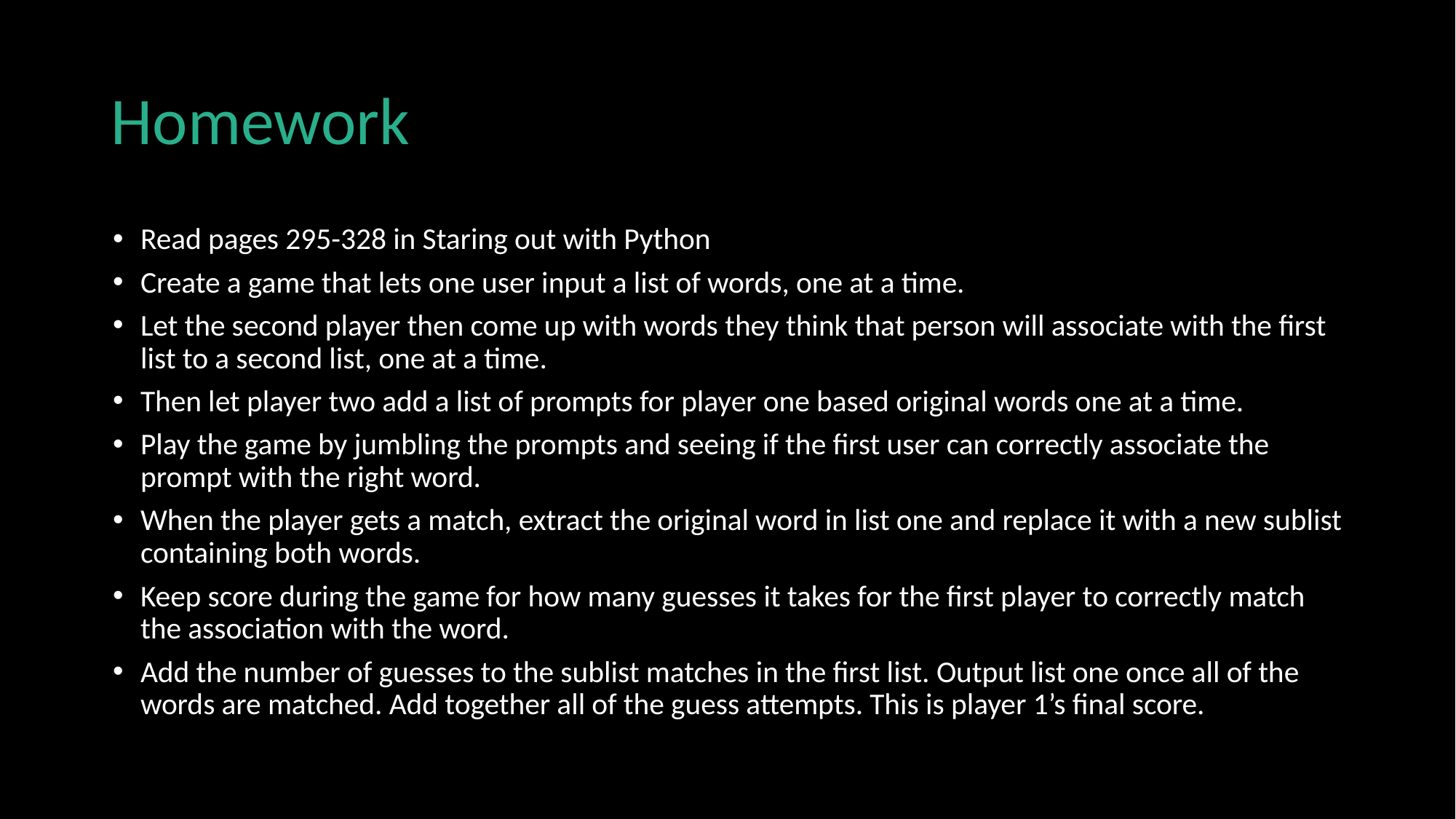

# Homework
Read pages 295-328 in Staring out with Python
Create a game that lets one user input a list of words, one at a time.
Let the second player then come up with words they think that person will associate with the first list to a second list, one at a time.
Then let player two add a list of prompts for player one based original words one at a time.
Play the game by jumbling the prompts and seeing if the first user can correctly associate the prompt with the right word.
When the player gets a match, extract the original word in list one and replace it with a new sublist containing both words.
Keep score during the game for how many guesses it takes for the first player to correctly match the association with the word.
Add the number of guesses to the sublist matches in the first list. Output list one once all of the words are matched. Add together all of the guess attempts. This is player 1’s final score.